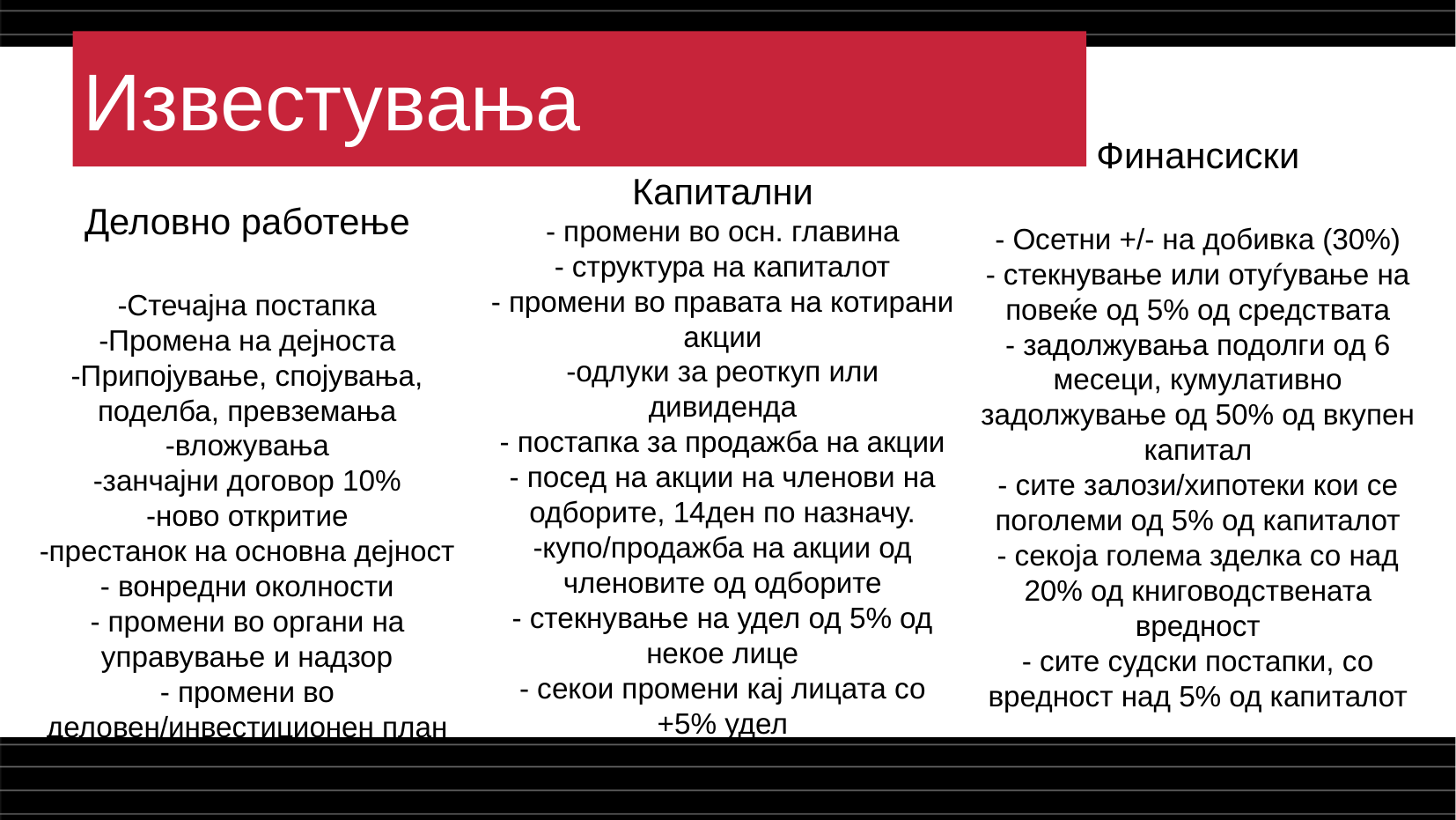

Известувања
Финансиски

- Осетни +/- на добивка (30%)
- стекнување или отуѓување на повеќе од 5% од средствата
- задолжувања подолги од 6 месеци, кумулативно задолжување од 50% од вкупен капитал
- сите залози/хипотеки кои се поголеми од 5% од капиталот
- секоја голема зделка со над 20% од книговодствената вредност
- сите судски постапки, со вредност над 5% од капиталот
Капитални
- промени во осн. главина
- структура на капиталот
- промени во правата на котирани акции
-одлуки за реоткуп или дивиденда
- постапка за продажба на акции
- посед на акции на членови на одборите, 14ден по назначу.
-купо/продажба на акции од членовите од одборите
- стекнување на удел од 5% од некое лице
- секои промени кај лицата со +5% удел

Деловно работење

-Стечајна постапка
-Промена на дејноста
-Припојување, спојувања, поделба, превземања
-вложувања
-занчајни договор 10%
-ново откритие
-престанок на основна дејност
- вонредни околности
- промени во органи на управување и надзор
- промени во деловен/инвестиционен план